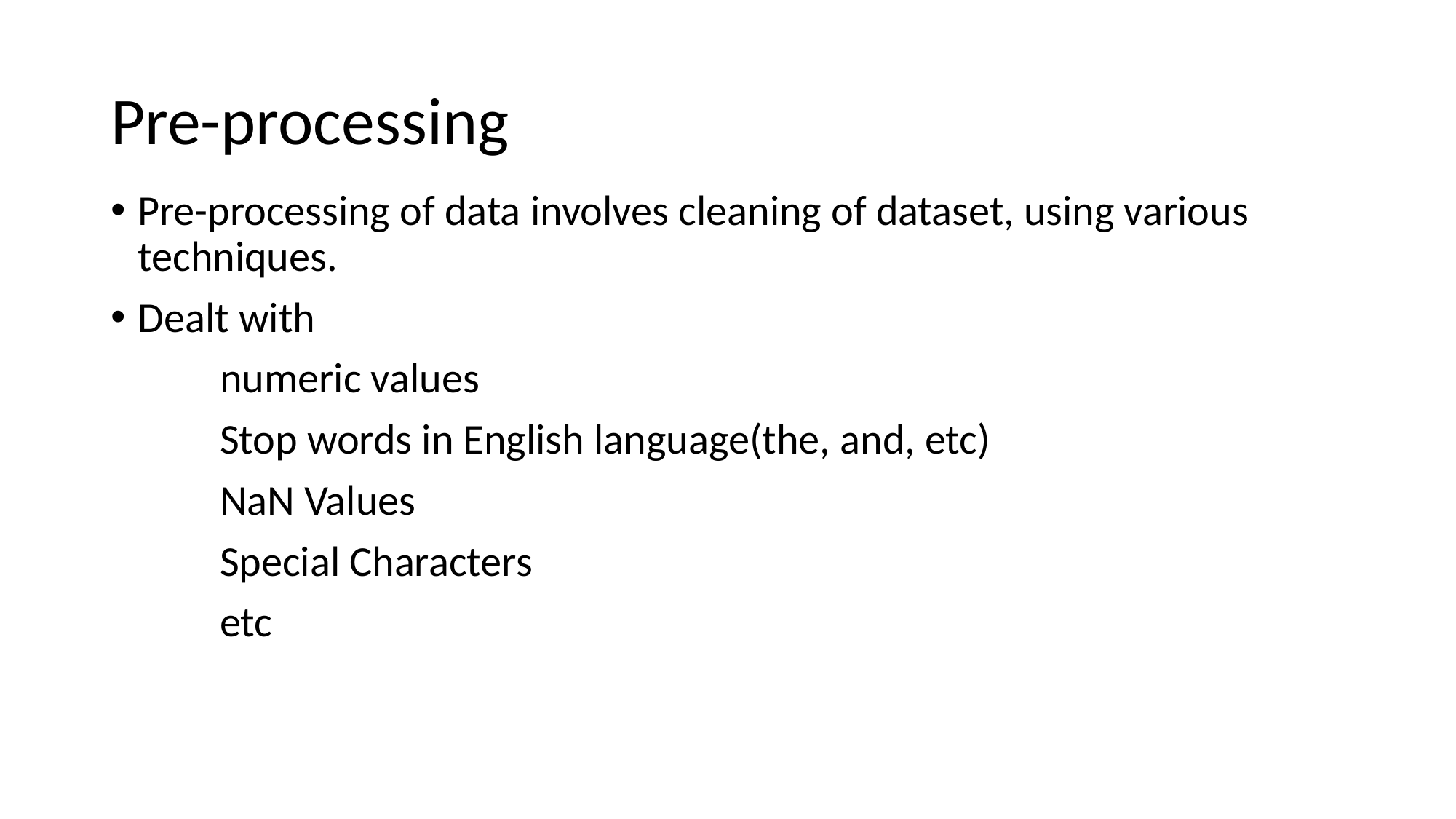

Pre-processing
Pre-processing of data involves cleaning of dataset, using various techniques.
Dealt with
	numeric values
	Stop words in English language(the, and, etc)
	NaN Values
	Special Characters
	etc